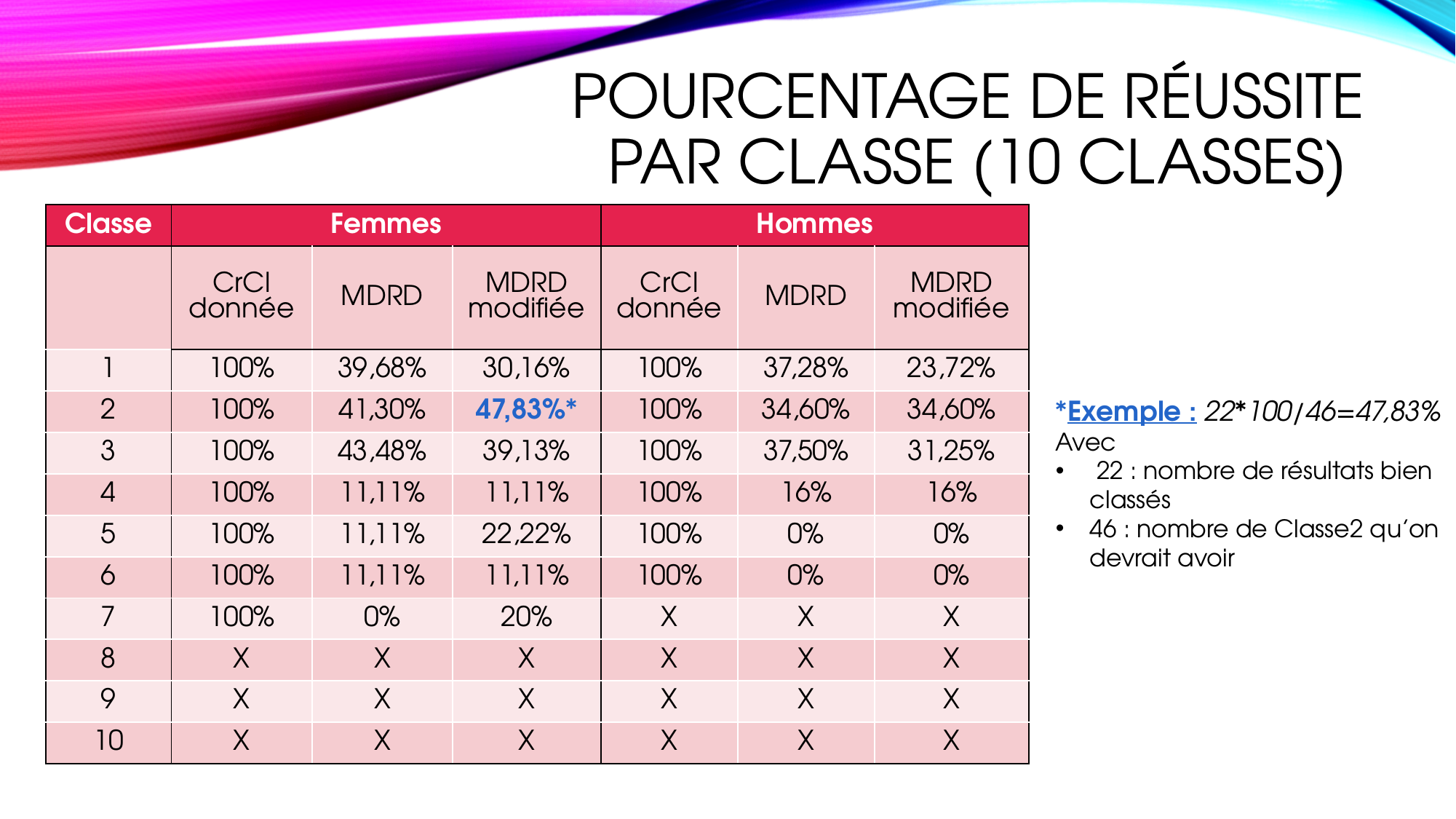

# Pourcentage de réussite par classe (10 CLASSES)
| Classe | Femmes |  |  | Hommes |  |  |
| --- | --- | --- | --- | --- | --- | --- |
|  | CrCl donnée | MDRD | MDRD modifiée | CrCl donnée | MDRD | MDRD modifiée |
| 1 | 100% | 39,68% | 30,16% | 100% | 37,28% | 23,72% |
| 2 | 100% | 41,30% | 47,83%\* | 100% | 34,60% | 34,60% |
| 3 | 100% | 43,48% | 39,13% | 100% | 37,50% | 31,25% |
| 4 | 100% | 11,11% | 11,11% | 100% | 16% | 16% |
| 5 | 100% | 11,11% | 22,22% | 100% | 0% | 0% |
| 6 | 100% | 11,11% | 11,11% | 100% | 0% | 0% |
| 7 | 100% | 0% | 20% | X | X | X |
| 8 | X | X | X | X | X | X |
| 9 | X | X | X | X | X | X |
| 10 | X | X | X | X | X | X |
*Exemple : 22*100/46=47,83%
Avec
 22 : nombre de résultats bien classés
46 : nombre de Classe2 qu’on devrait avoir